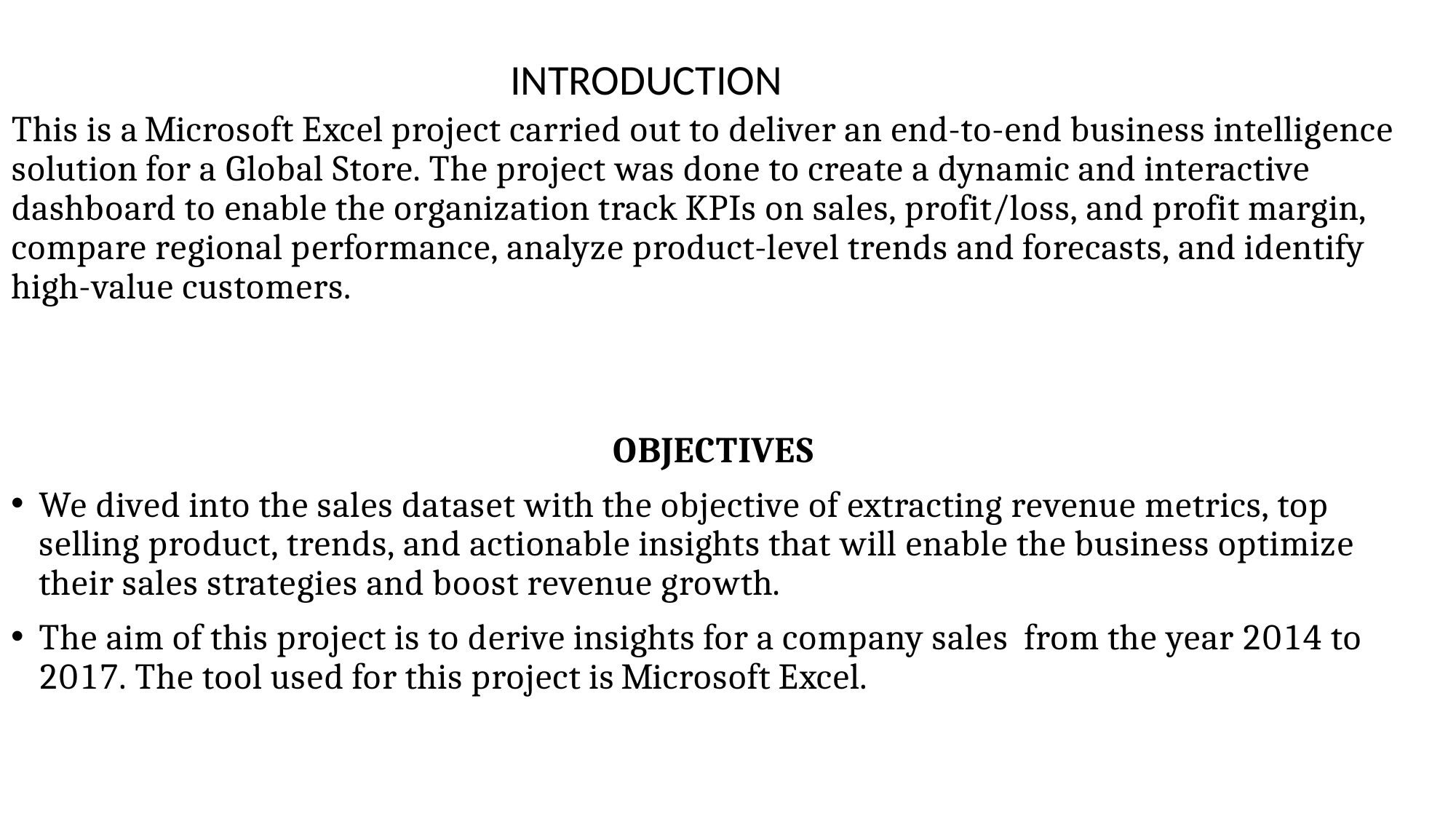

# INTRODUCTION
This is a Microsoft Excel project carried out to deliver an end-to-end business intelligence solution for a Global Store. The project was done to create a dynamic and interactive dashboard to enable the organization track KPIs on sales, profit/loss, and profit margin, compare regional performance, analyze product-level trends and forecasts, and identify high-value customers.

OBJECTIVES
We dived into the sales dataset with the objective of extracting revenue metrics, top selling product, trends, and actionable insights that will enable the business optimize their sales strategies and boost revenue growth.
The aim of this project is to derive insights for a company sales  from the year 2014 to 2017. The tool used for this project is Microsoft Excel.